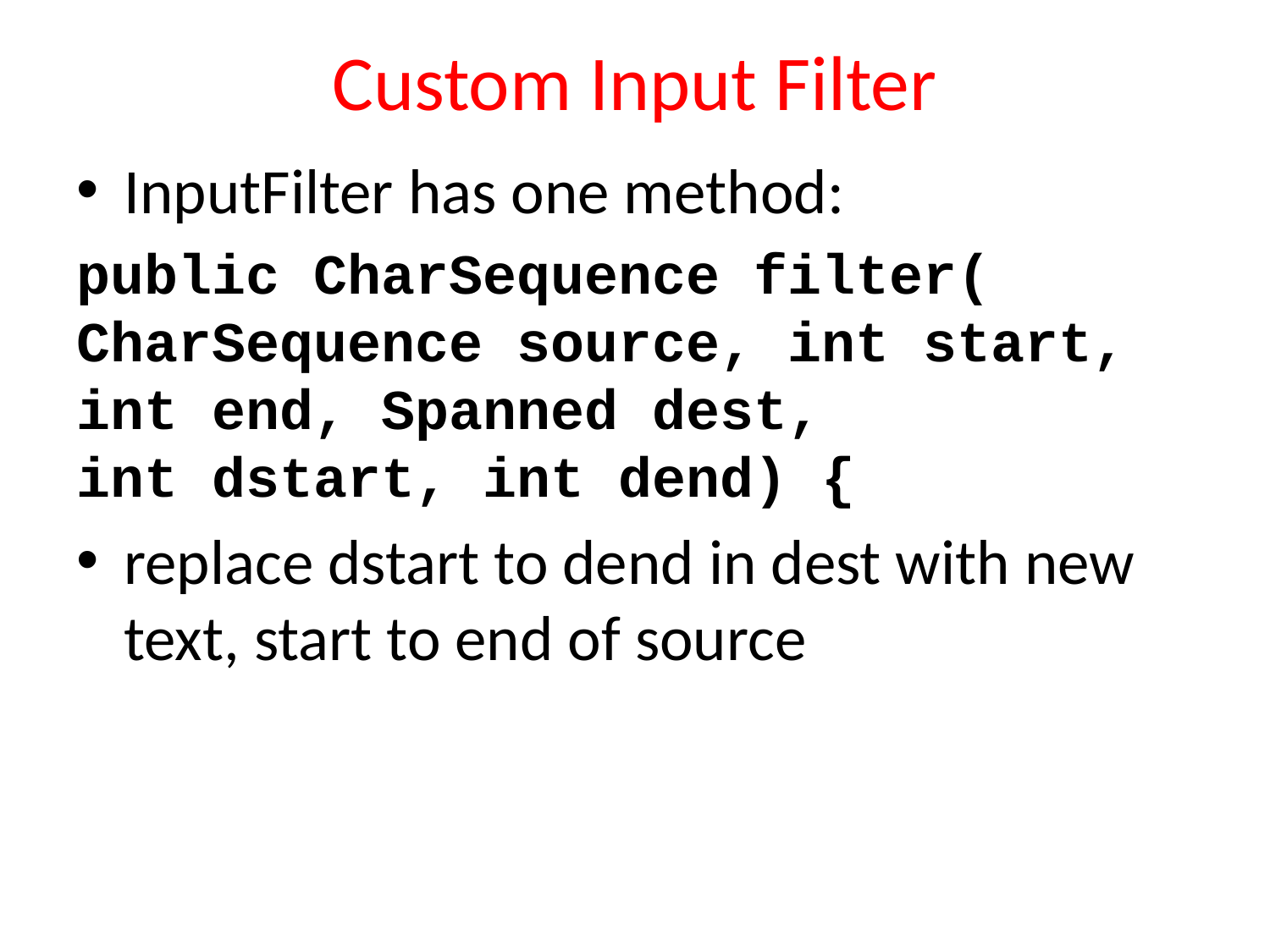

# Custom Input Filter
InputFilter has one method:
public CharSequence filter(
CharSequence source, int start, int end, Spanned dest,
int dstart, int dend) {
replace dstart to dend in dest with new text, start to end of source